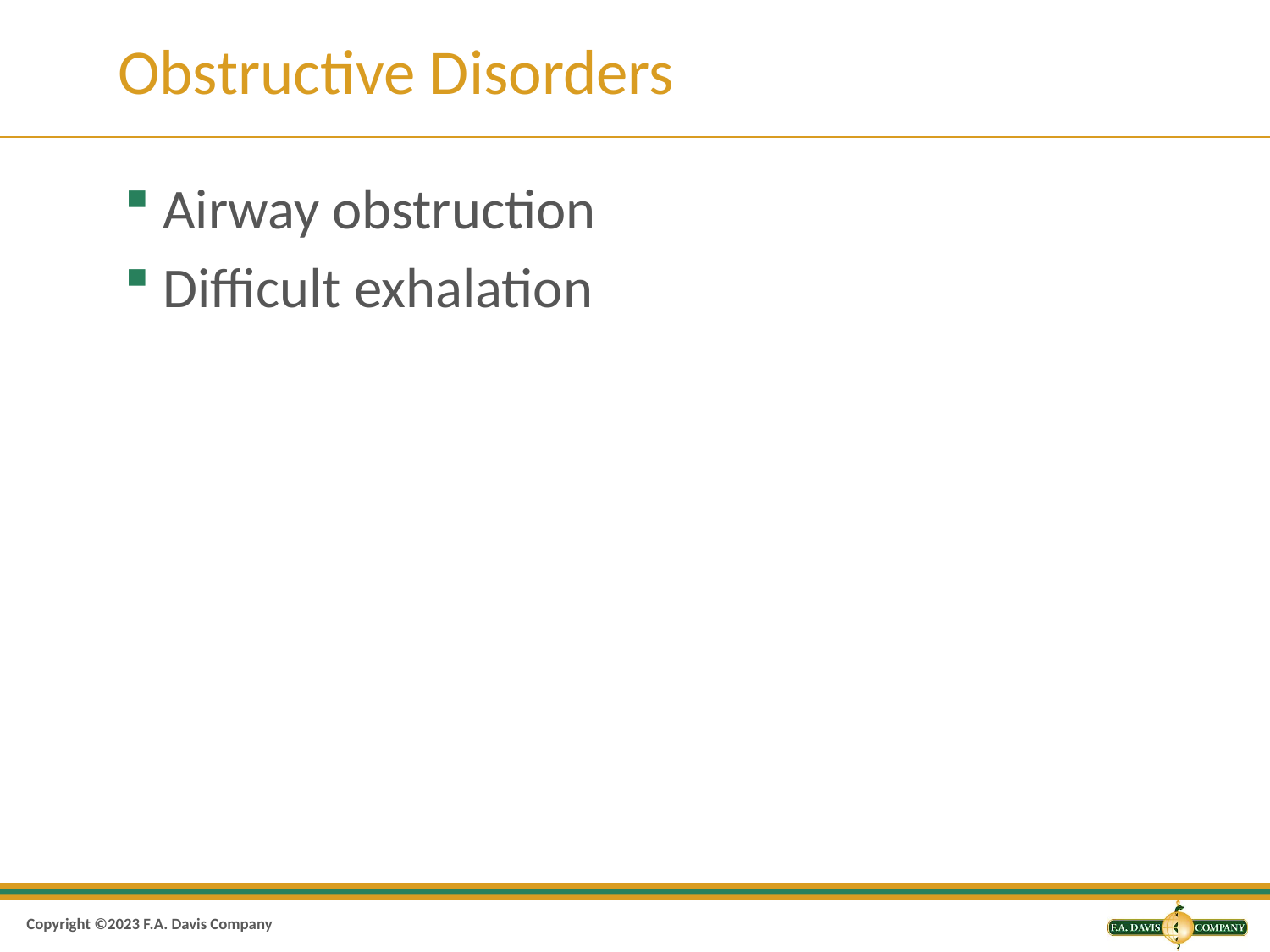

# Obstructive Disorders
Airway obstruction
Difficult exhalation